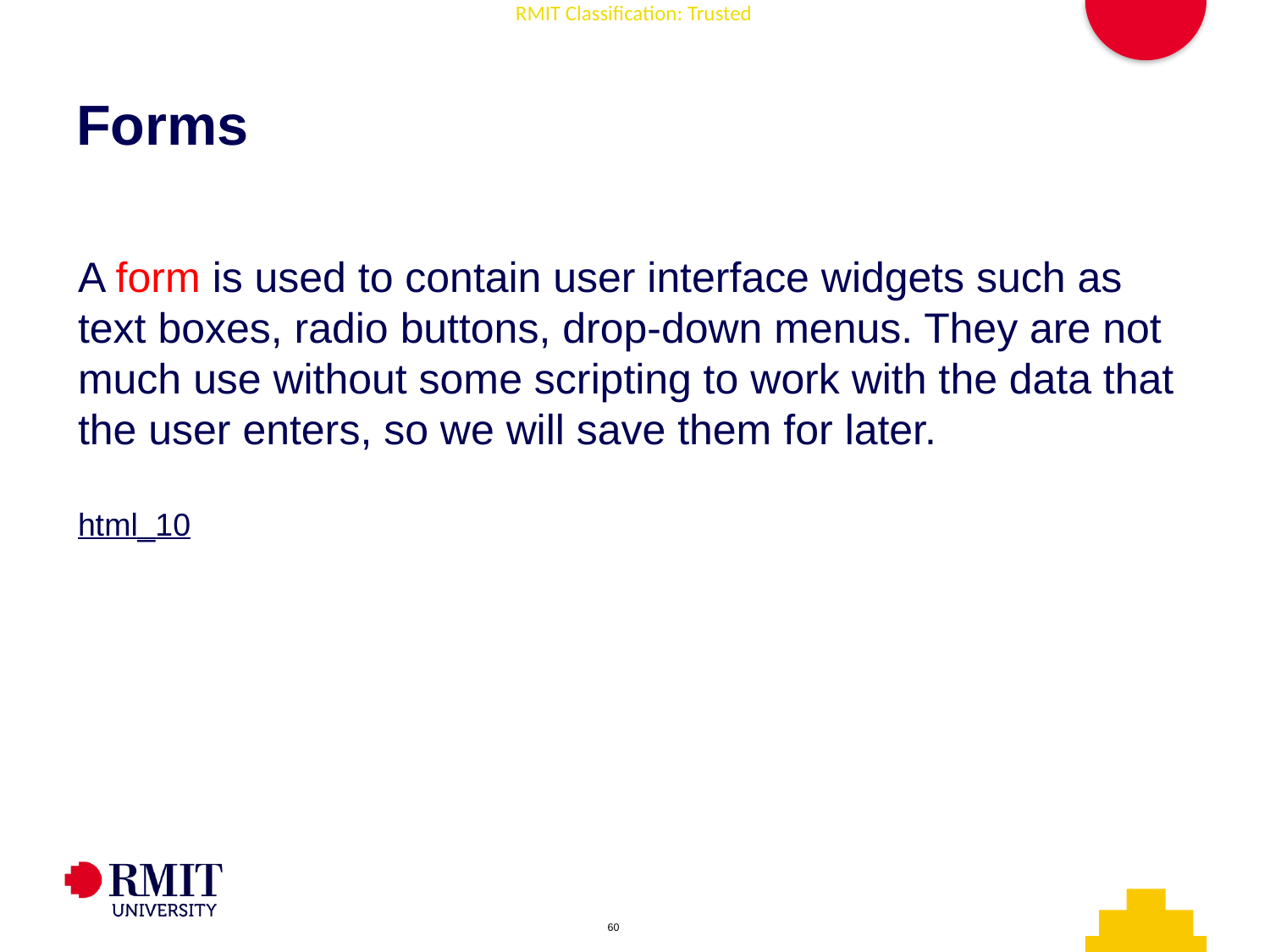

# Forms
A form is used to contain user interface widgets such as text boxes, radio buttons, drop-down menus. They are not much use without some scripting to work with the data that the user enters, so we will save them for later.

html_10
AD006 Associate Degree in IT